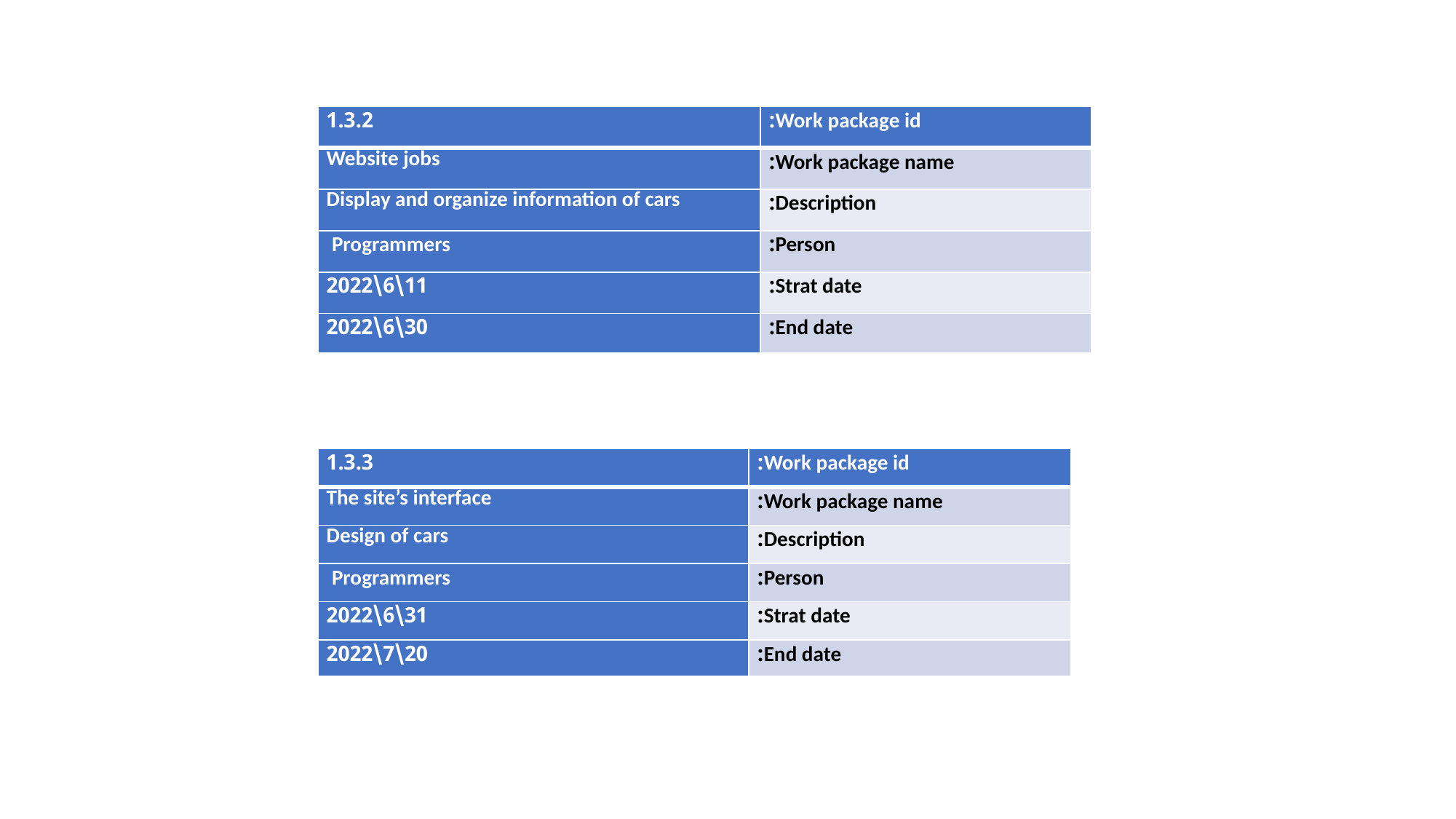

| 1.3.2 | Work package id: |
| --- | --- |
| Website jobs | Work package name: |
| Display and organize information of cars | Description: |
| Programmers | Person: |
| 11\6\2022 | Strat date: |
| 30\6\2022 | End date: |
| 1.3.3 | Work package id: |
| --- | --- |
| The site’s interface | Work package name: |
| Design of cars | Description: |
| Programmers | Person: |
| 31\6\2022 | Strat date: |
| 20\7\2022 | End date: |